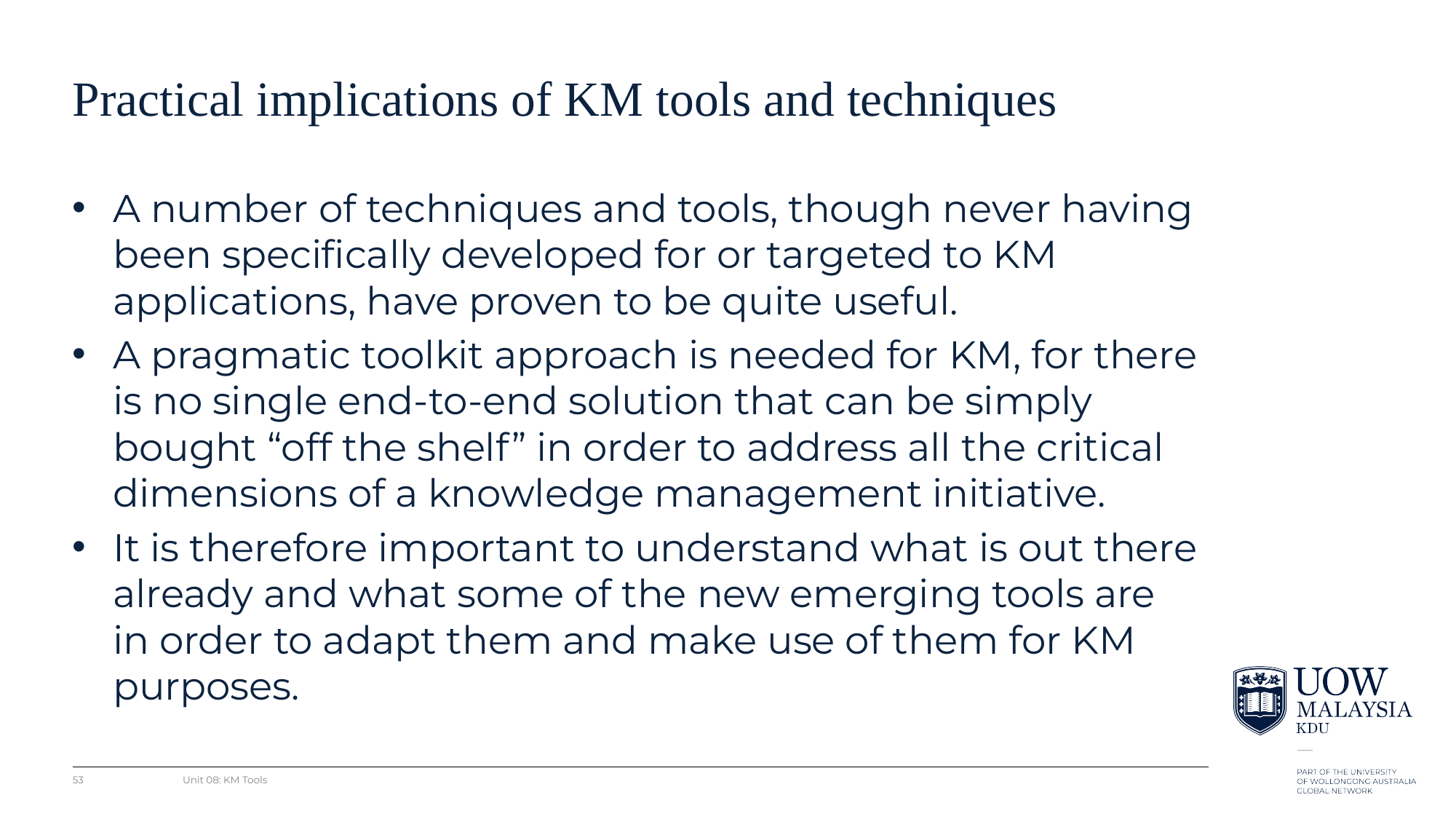

# Practical implications of KM tools and techniques
A number of techniques and tools, though never having been speciﬁcally developed for or targeted to KM applications, have proven to be quite useful.
A pragmatic toolkit approach is needed for KM, for there is no single end-to-end solution that can be simply bought “off the shelf” in order to address all the critical dimensions of a knowledge management initiative.
It is therefore important to understand what is out there already and what some of the new emerging tools are in order to adapt them and make use of them for KM purposes.
53
Unit 08: KM Tools